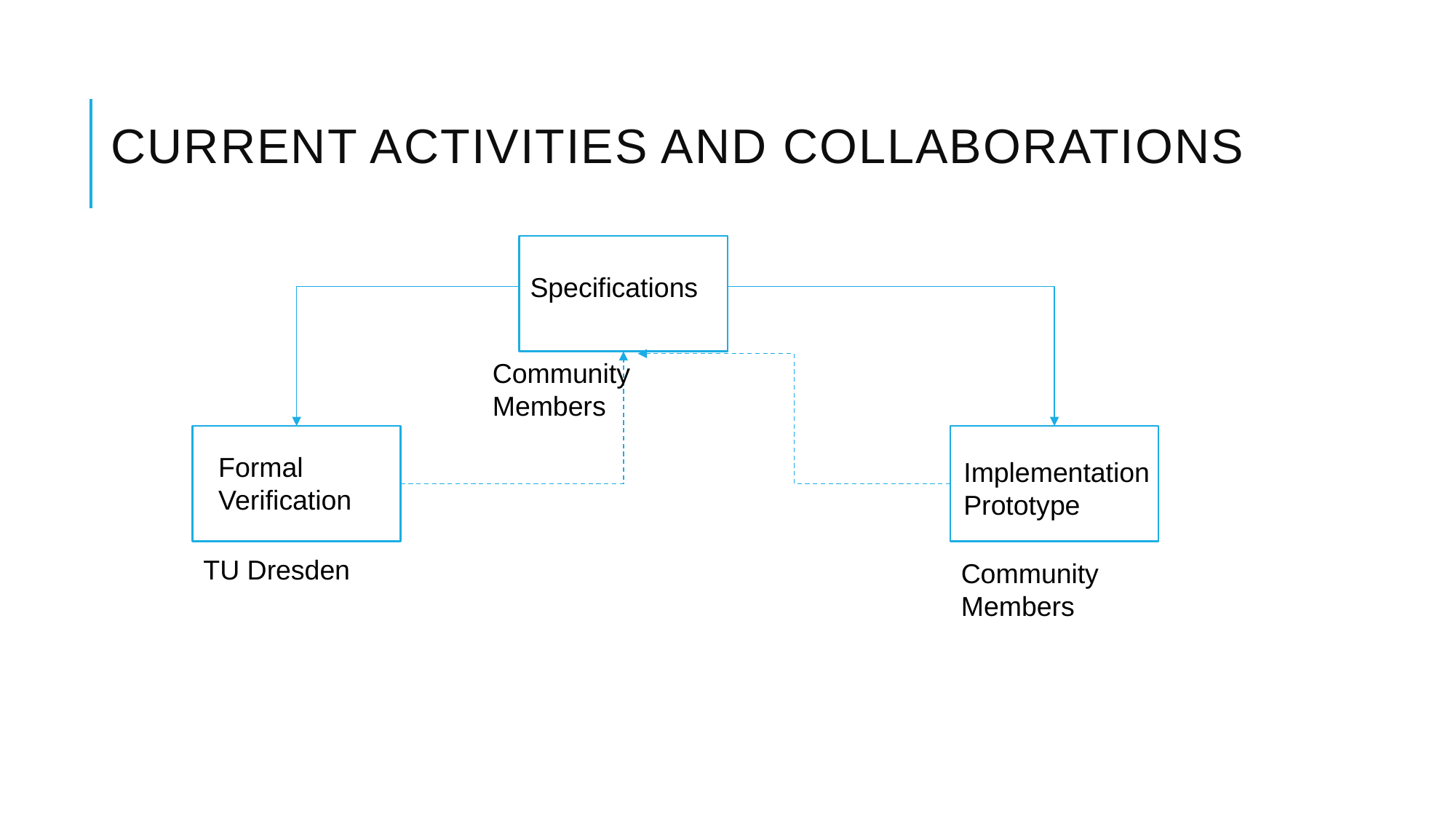

# Current Activities and Collaborations

Specifications
Community Members

Formal
Verification
Implementation
Prototype
TU Dresden
Community Members